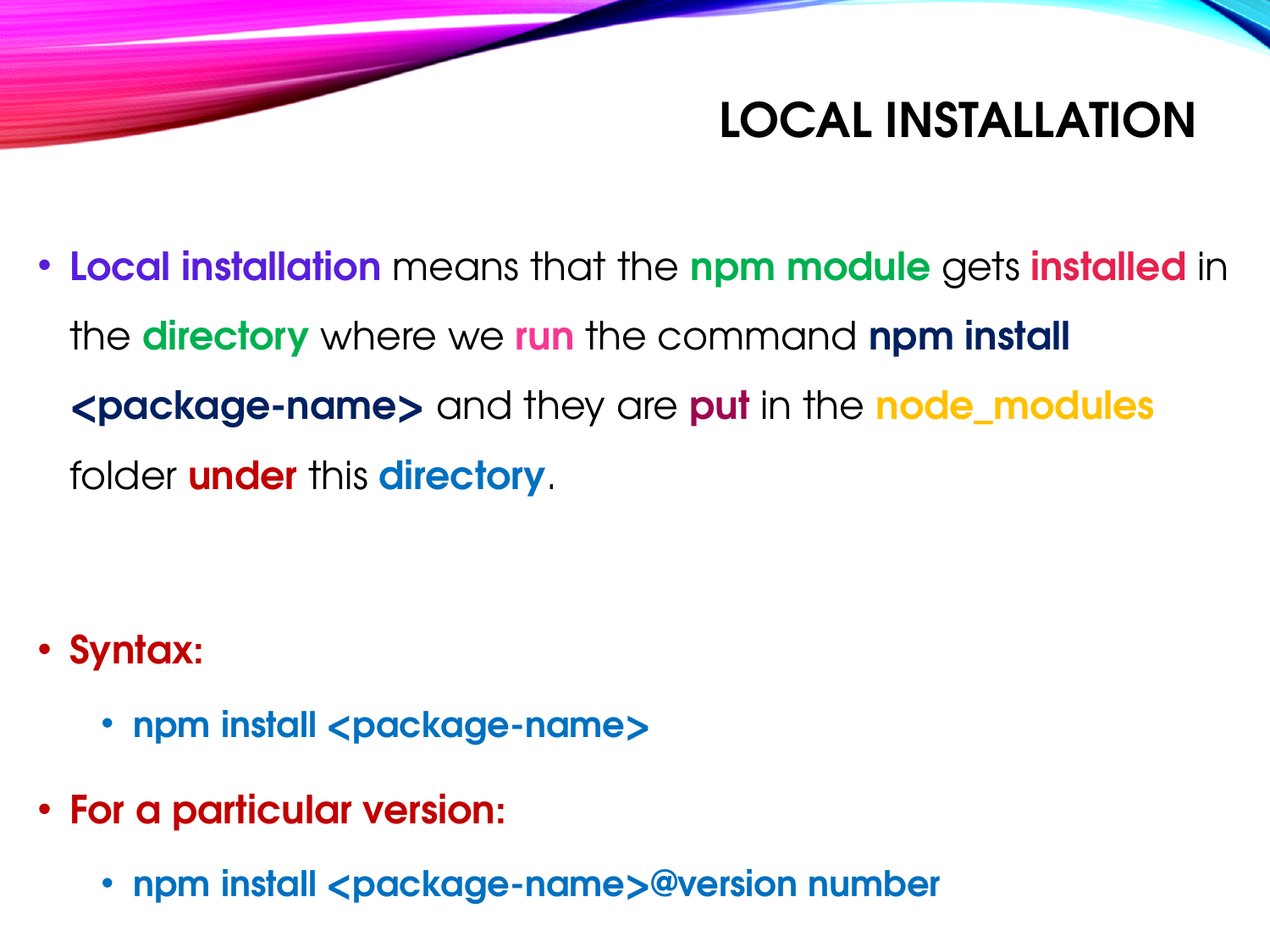

# Local installation
Local installation means that the npm module gets installed in the directory where we run the command npm install <package-name> and they are put in the node_modules folder under this directory.

Syntax:
npm install <package-name>
For a particular version:
npm install <package-name>@version number